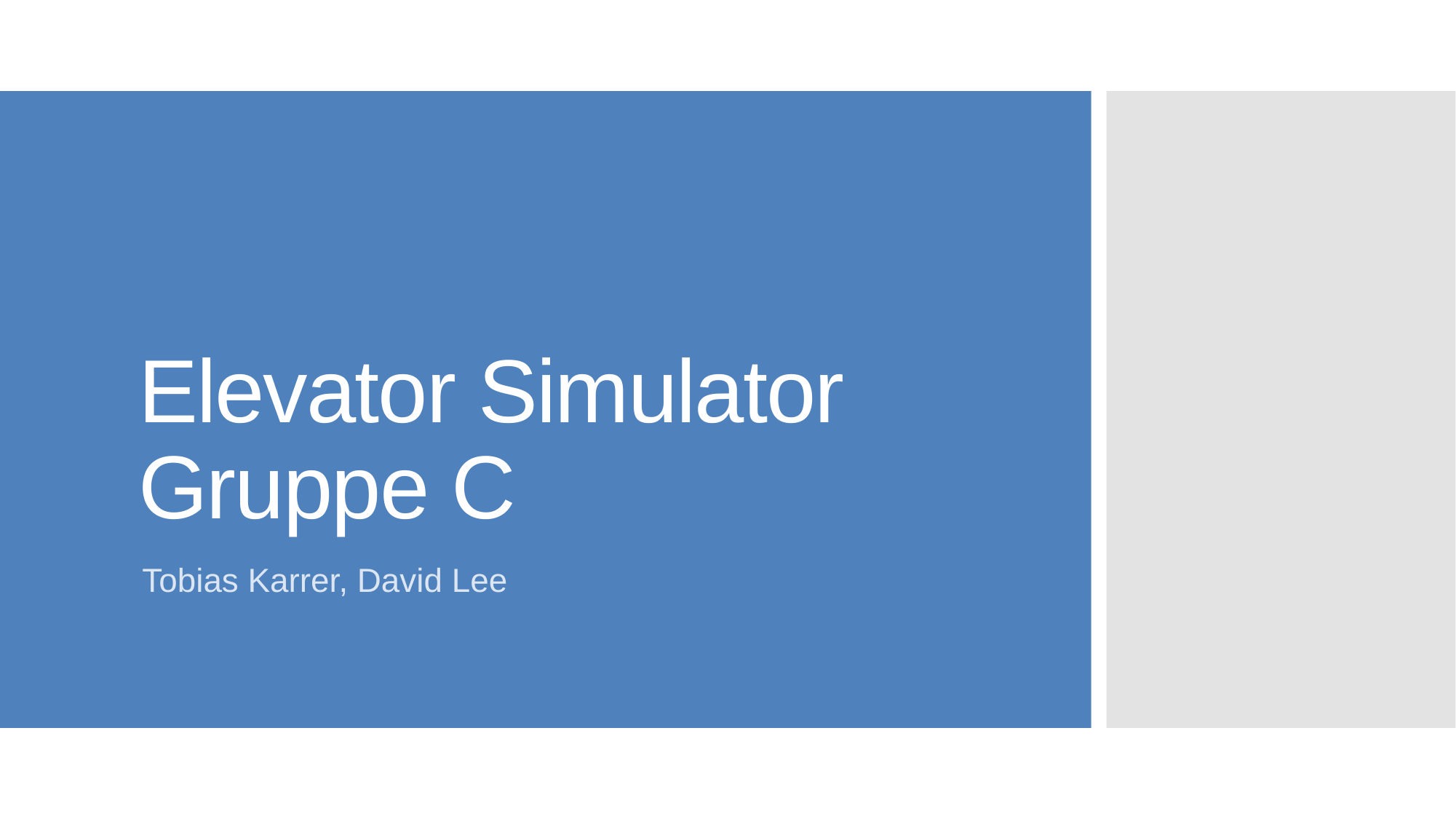

# Elevator Simulator Gruppe C
Tobias Karrer, David Lee